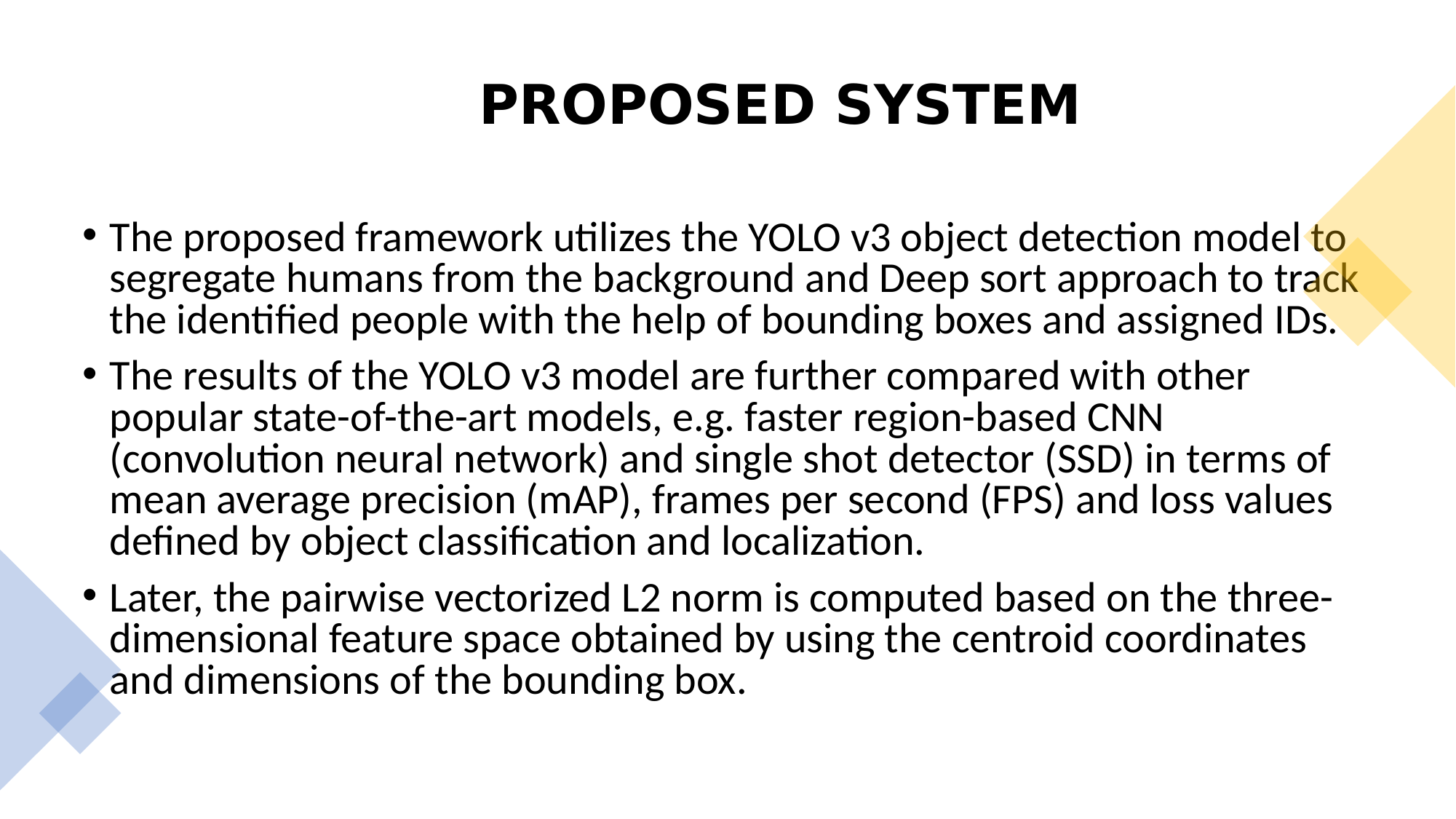

# PROPOSED SYSTEM

The proposed framework utilizes the YOLO v3 object detection model to segregate humans from the background and Deep sort approach to track the identified people with the help of bounding boxes and assigned IDs.
The results of the YOLO v3 model are further compared with other popular state-of-the-art models, e.g. faster region-based CNN (convolution neural network) and single shot detector (SSD) in terms of mean average precision (mAP), frames per second (FPS) and loss values defined by object classification and localization.
Later, the pairwise vectorized L2 norm is computed based on the three-dimensional feature space obtained by using the centroid coordinates and dimensions of the bounding box.